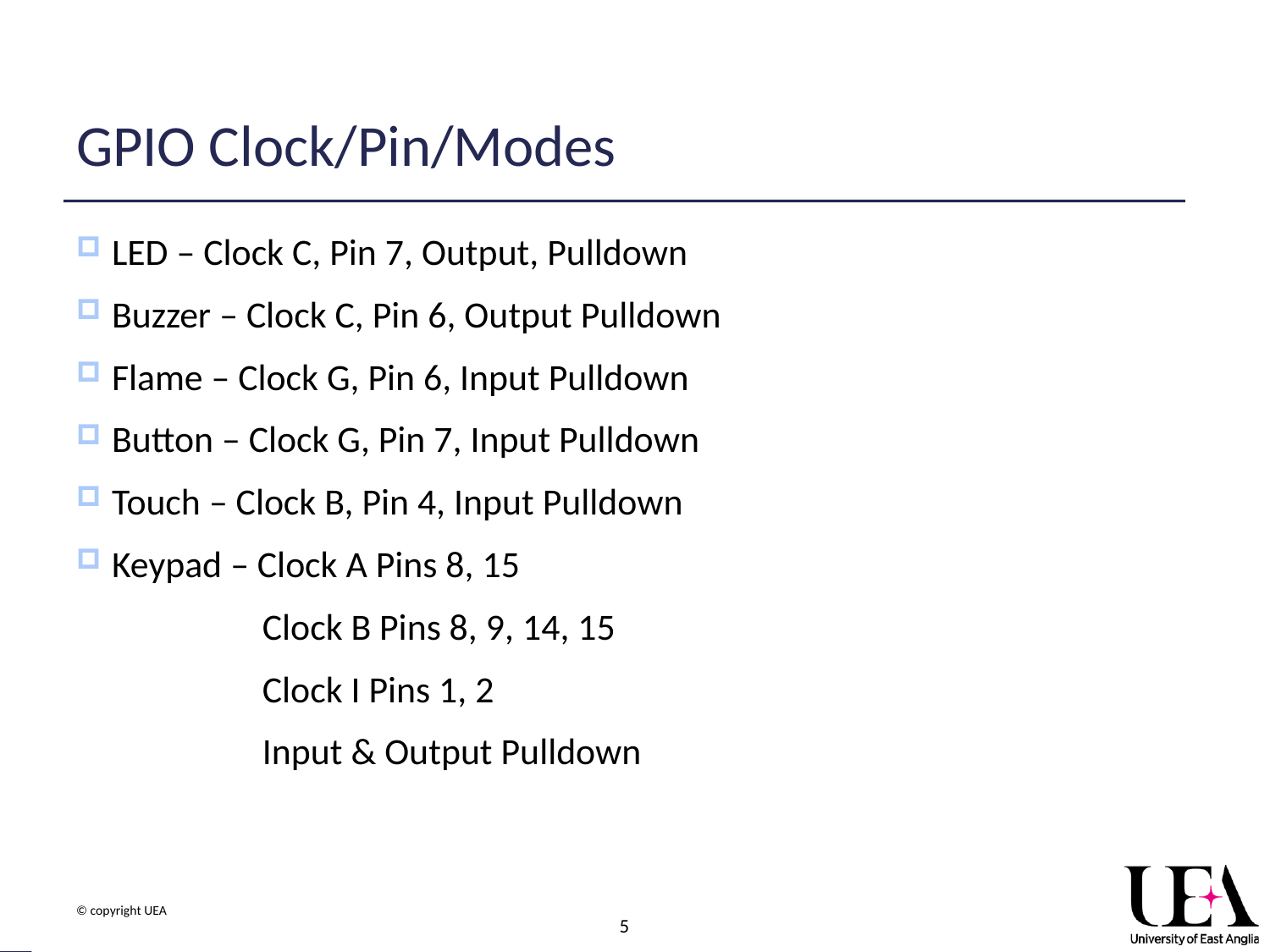

# GPIO Clock/Pin/Modes
LED – Clock C, Pin 7, Output, Pulldown
Buzzer – Clock C, Pin 6, Output Pulldown
Flame – Clock G, Pin 6, Input Pulldown
Button – Clock G, Pin 7, Input Pulldown
Touch – Clock B, Pin 4, Input Pulldown
Keypad – Clock A Pins 8, 15
                      Clock B Pins 8, 9, 14, 15
                      Clock I Pins 1, 2
                      Input & Output Pulldown
5
© copyright UEA